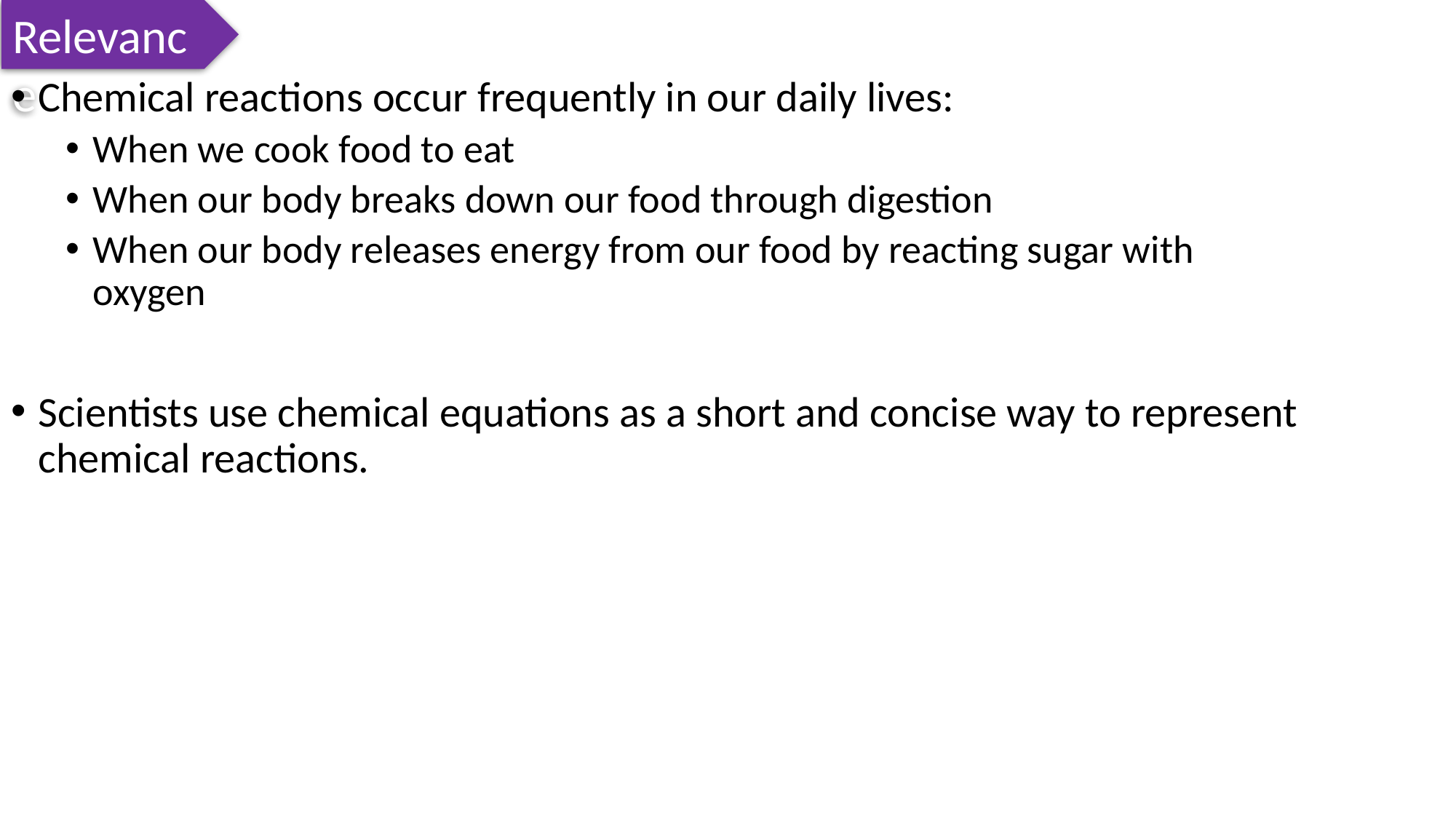

Relevance
Chemical reactions occur frequently in our daily lives:
When we cook food to eat
When our body breaks down our food through digestion
When our body releases energy from our food by reacting sugar with oxygen

Scientists use chemical equations as a short and concise way to represent chemical reactions.